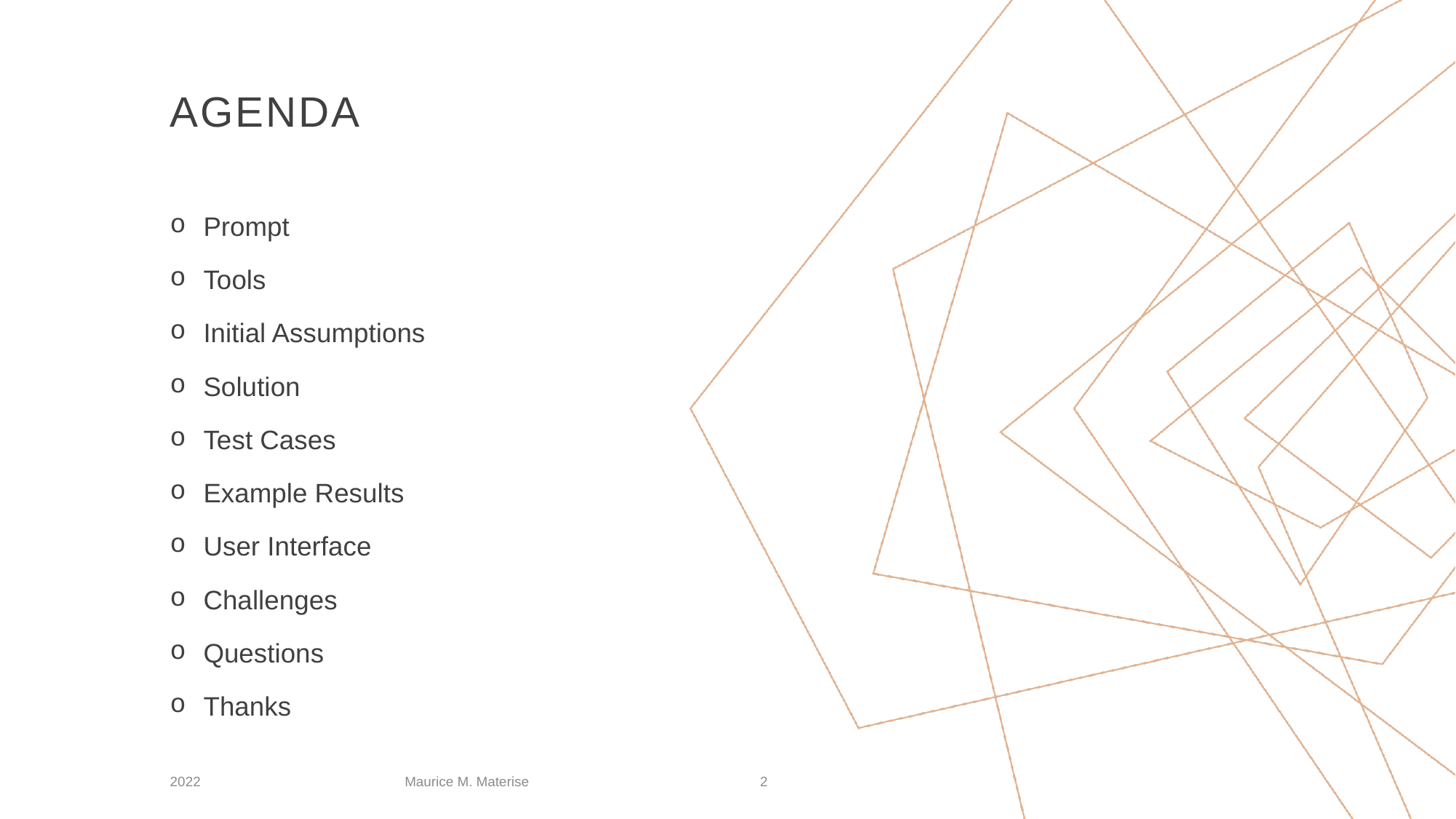

# Agenda
Prompt
Tools
Initial Assumptions
Solution
Test Cases
Example Results
User Interface
Challenges
Questions
Thanks

Maurice M. Materise
2022
2